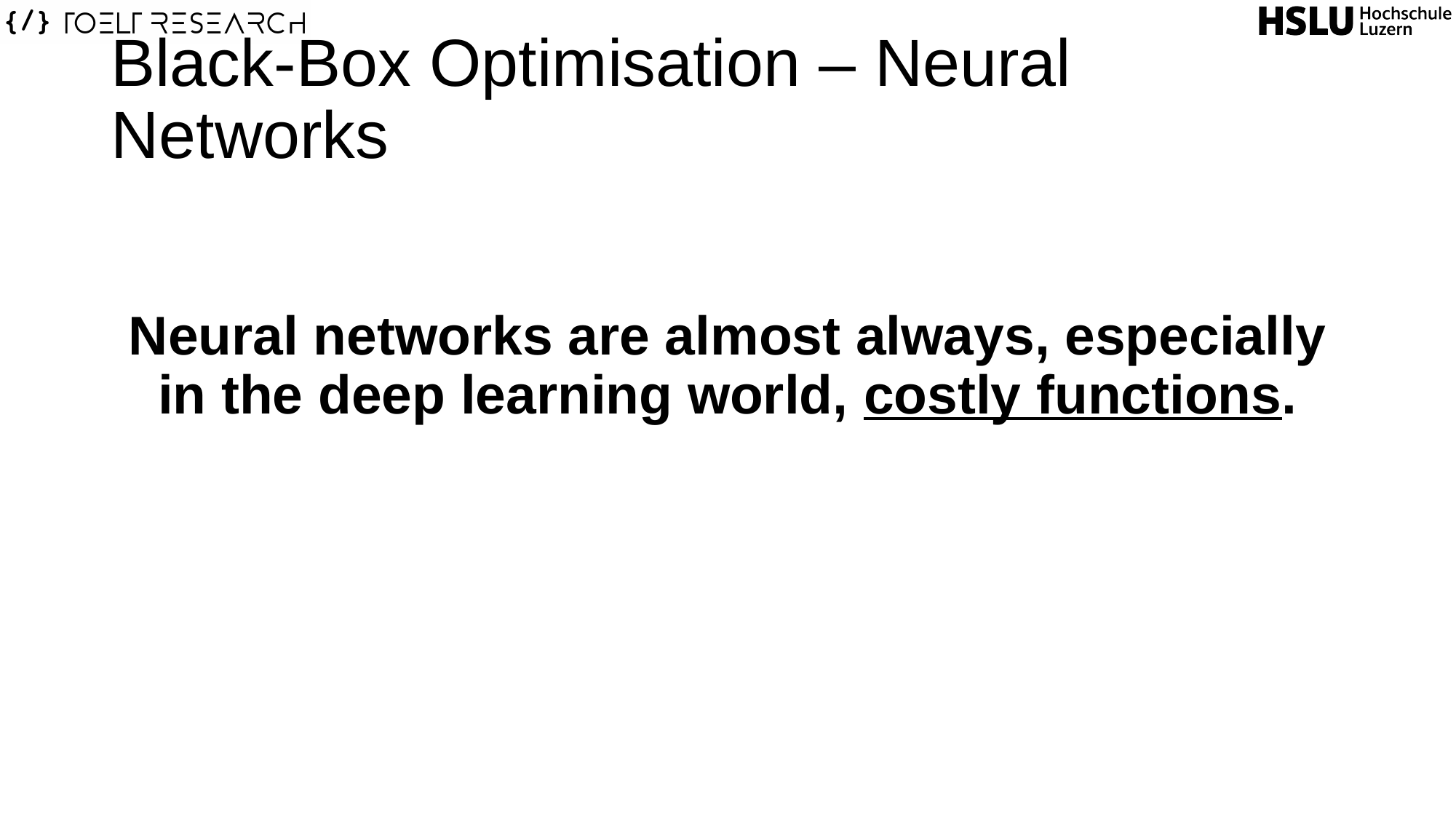

# Black-Box Optimisation – Neural Networks
Neural networks are almost always, especially in the deep learning world, costly functions.